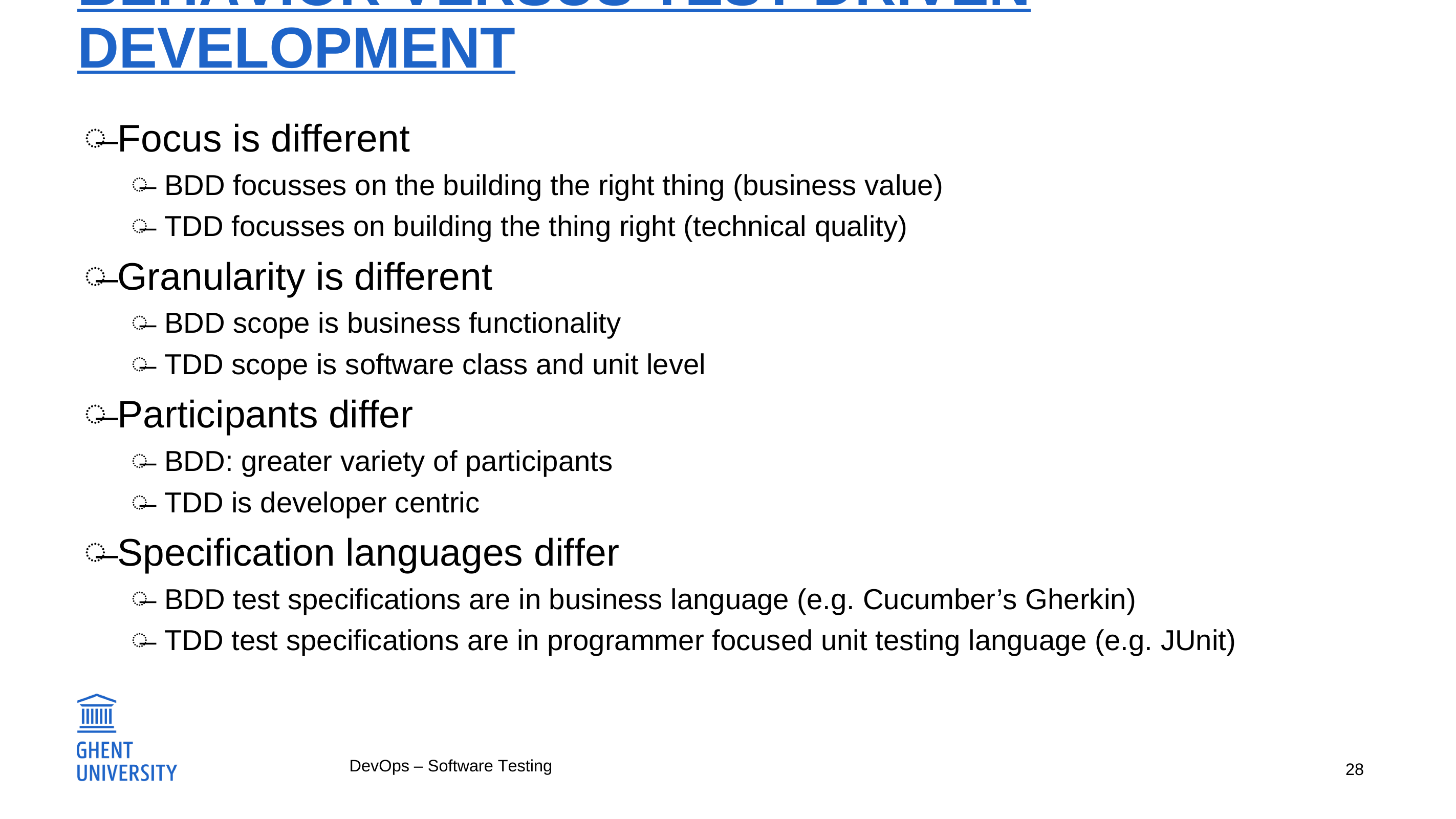

# Behavior versus Test driven development
Focus is different
BDD focusses on the building the right thing (business value)
TDD focusses on building the thing right (technical quality)
Granularity is different
BDD scope is business functionality
TDD scope is software class and unit level
Participants differ
BDD: greater variety of participants
TDD is developer centric
Specification languages differ
BDD test specifications are in business language (e.g. Cucumber’s Gherkin)
TDD test specifications are in programmer focused unit testing language (e.g. JUnit)